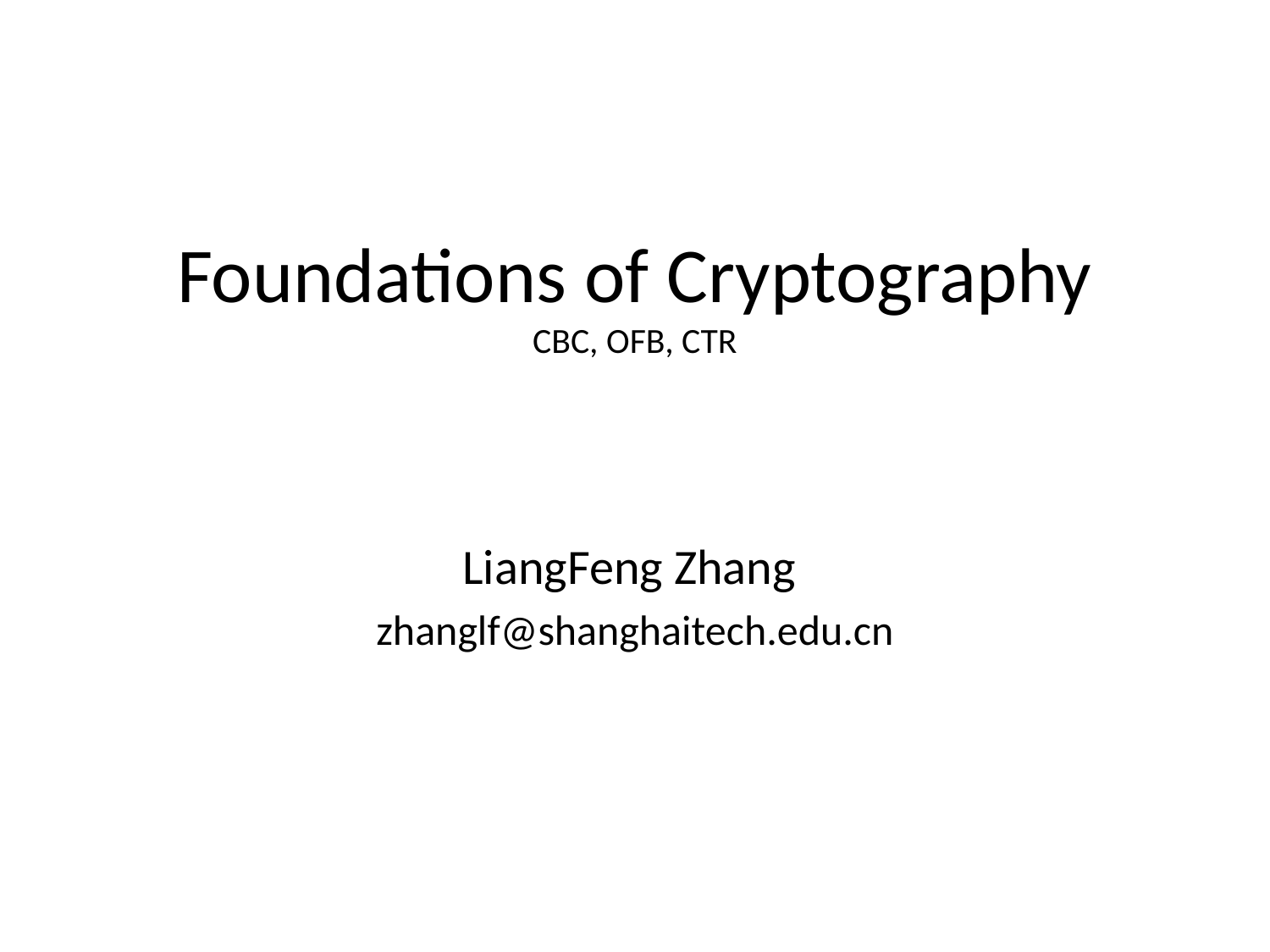

# Foundations of Cryptography CBC, OFB, CTR
LiangFeng Zhang
zhanglf@shanghaitech.edu.cn